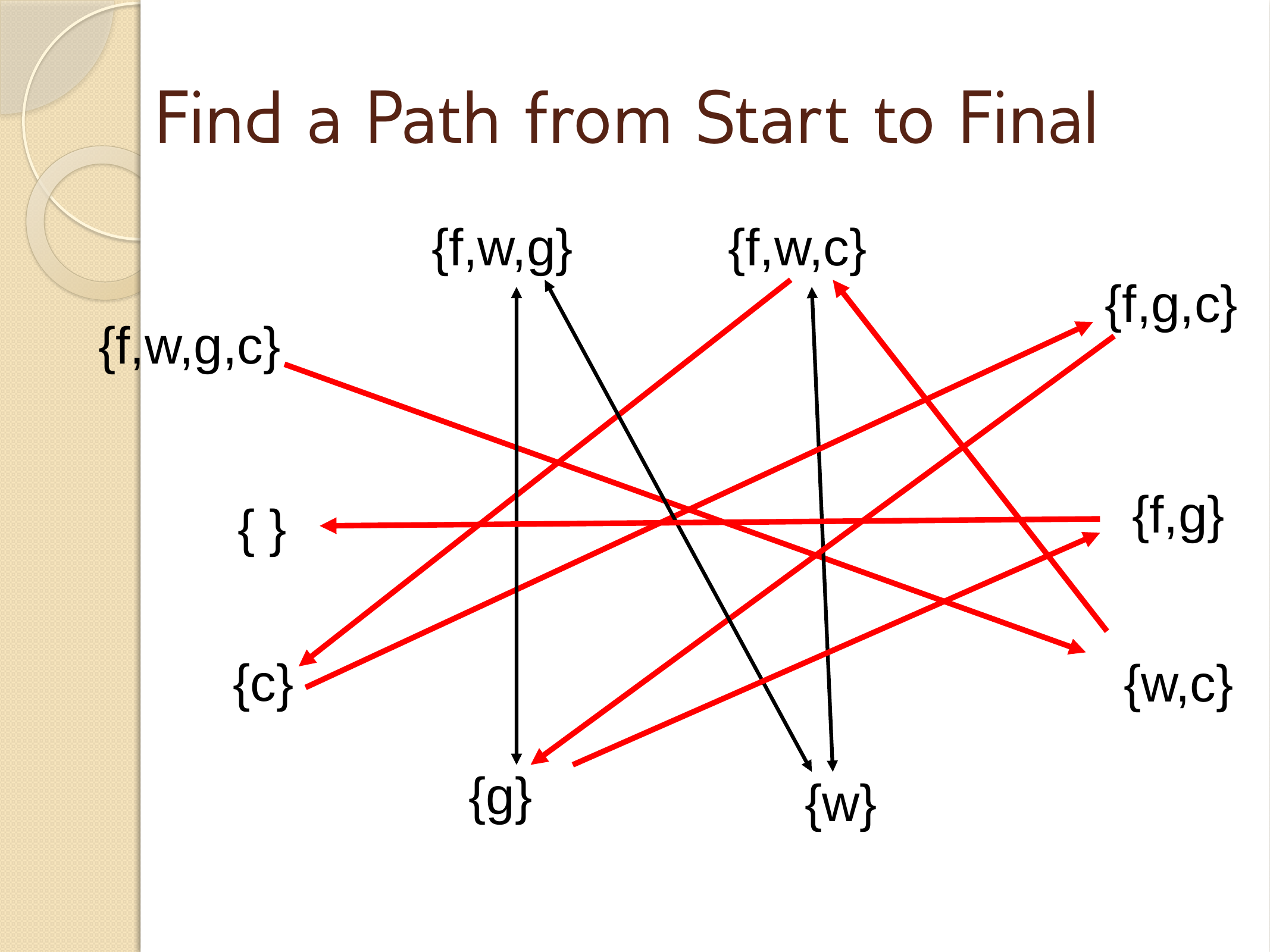

# Find a Path from Start to Final
{f,w,g}
{f,w,c}
{f,g,c}

{f,w,g,c}

{f,g}
{ }

{c}
{w,c}
{g}
{w}